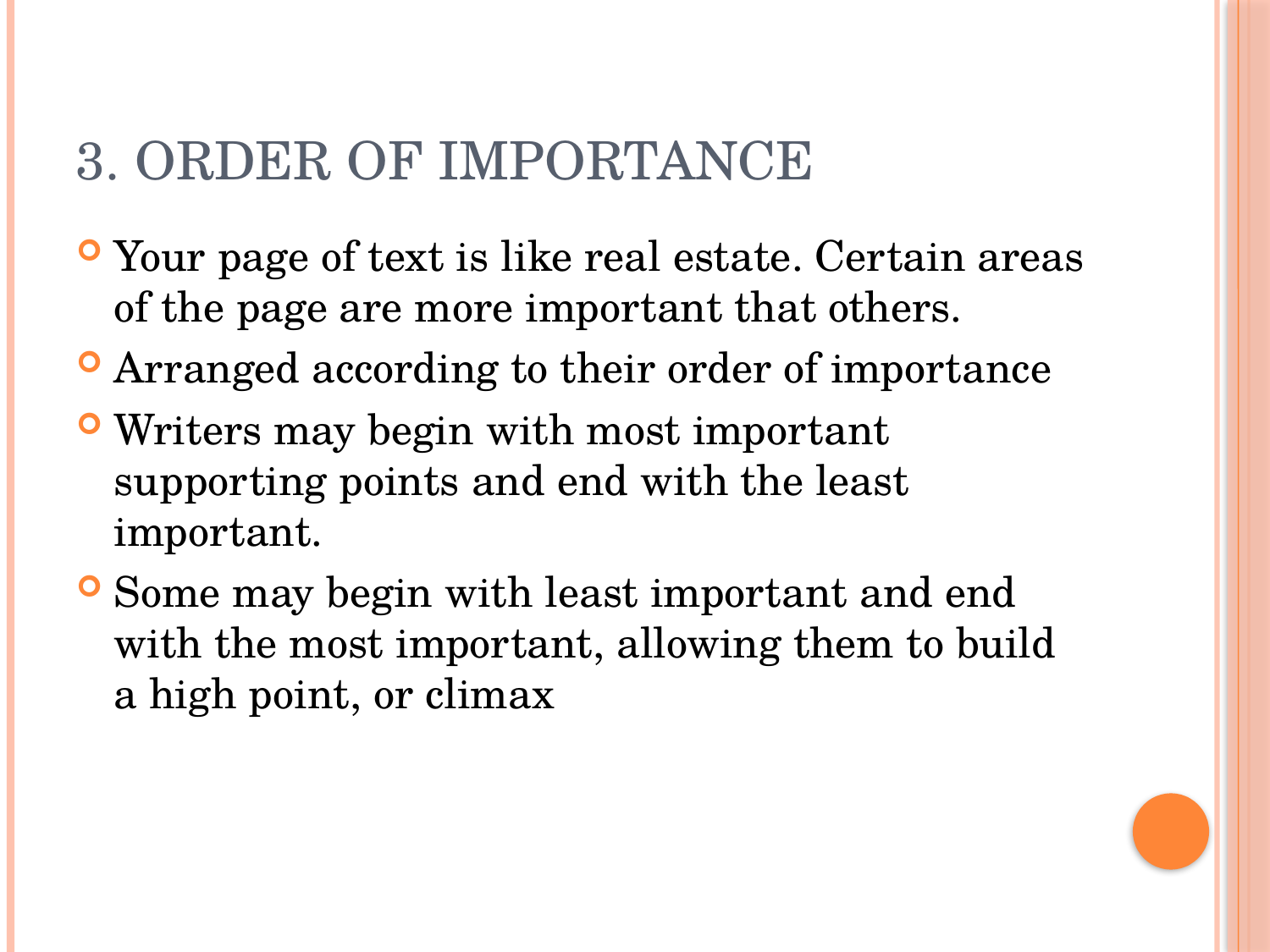

# 3. Order of Importance
Your page of text is like real estate. Certain areas of the page are more important that others.
Arranged according to their order of importance
Writers may begin with most important supporting points and end with the least important.
Some may begin with least important and end with the most important, allowing them to build a high point, or climax